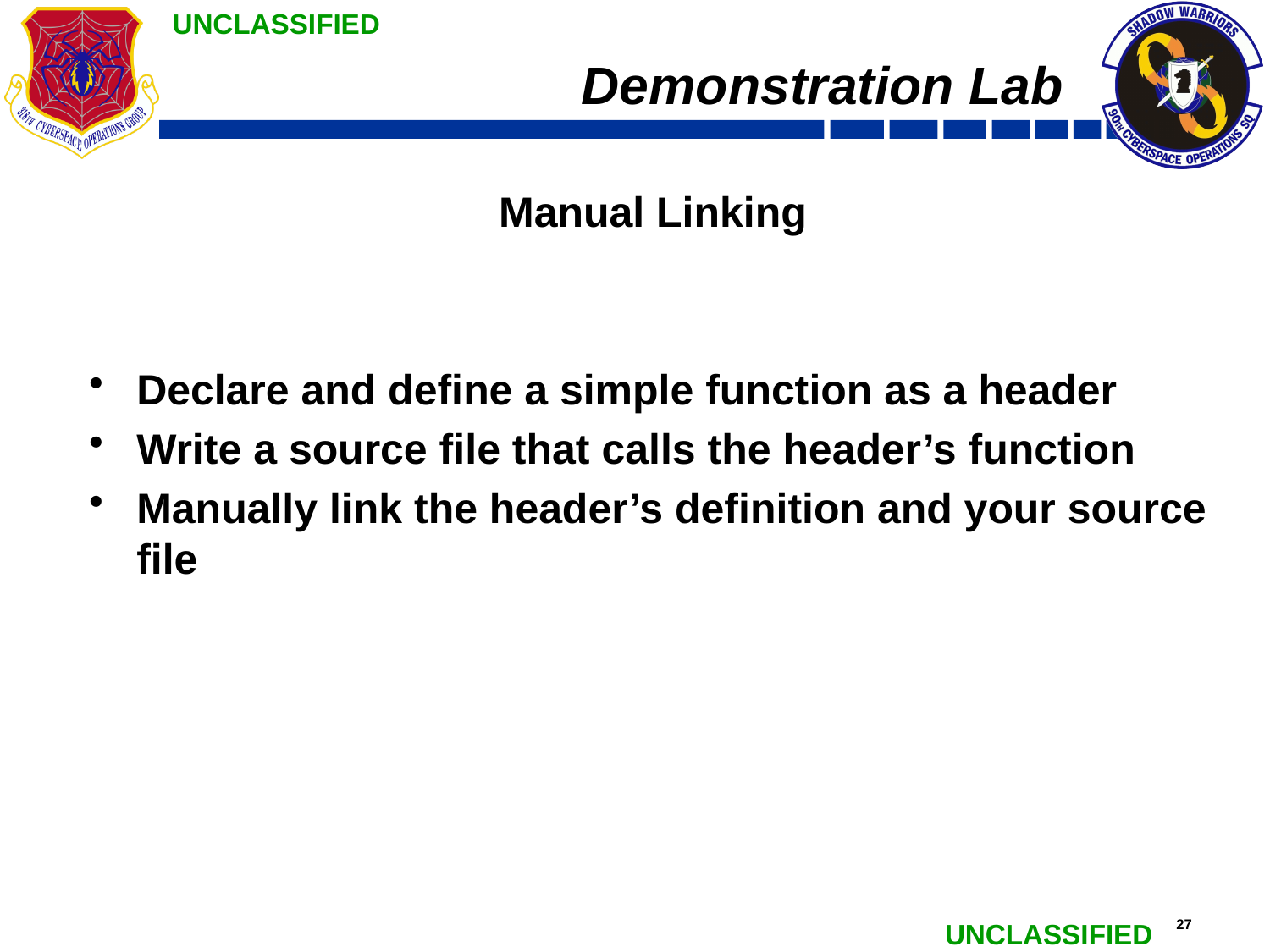

# Demonstration Lab
Manual Linking

Declare and define a simple function as a header
Write a source file that calls the header’s function
Manually link the header’s definition and your source file